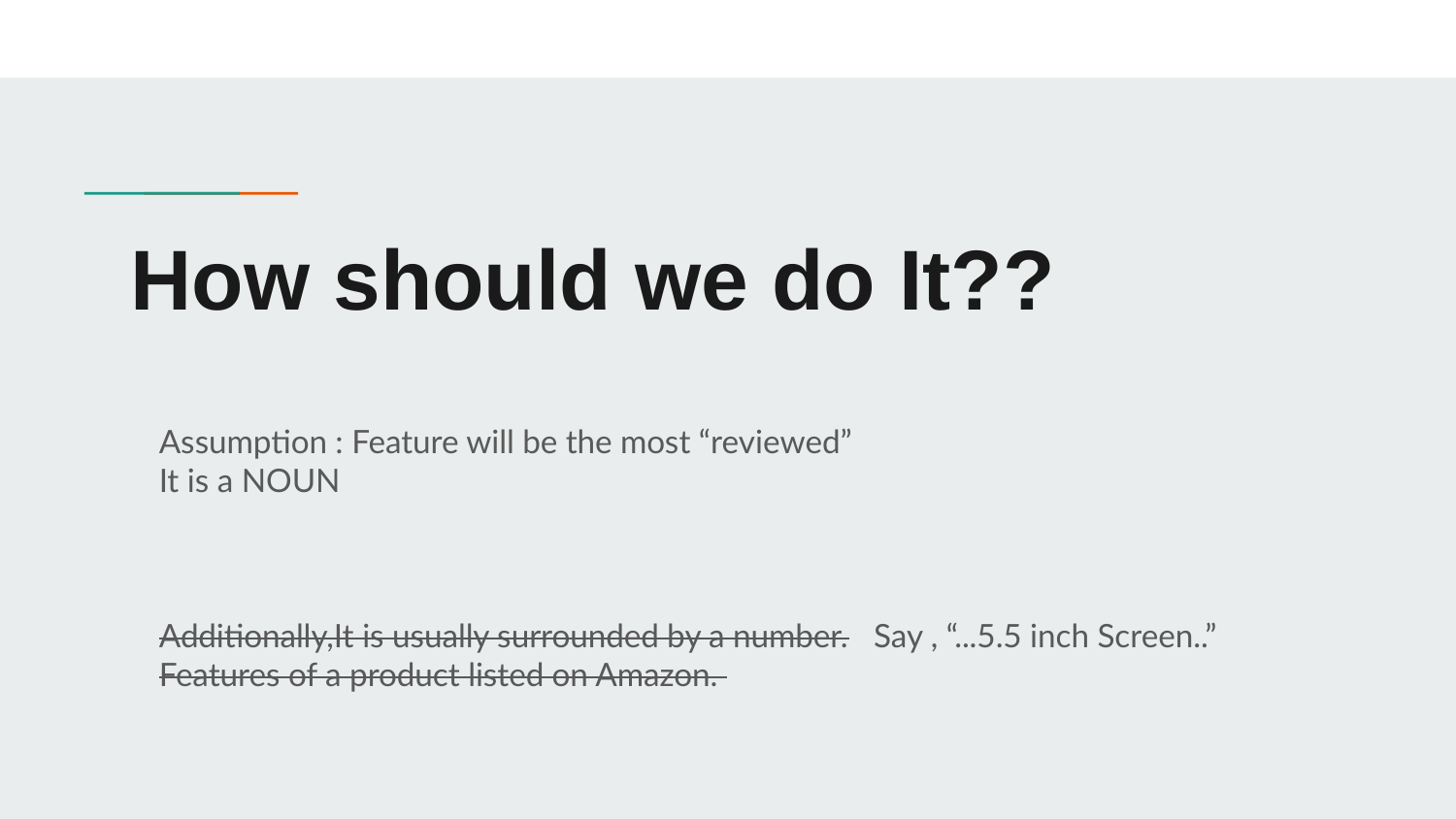

# How should we do It??
Assumption : Feature will be the most “reviewed”
It is a NOUN
Additionally,It is usually surrounded by a number.   Say , “...5.5 inch Screen..”
Features of a product listed on Amazon.